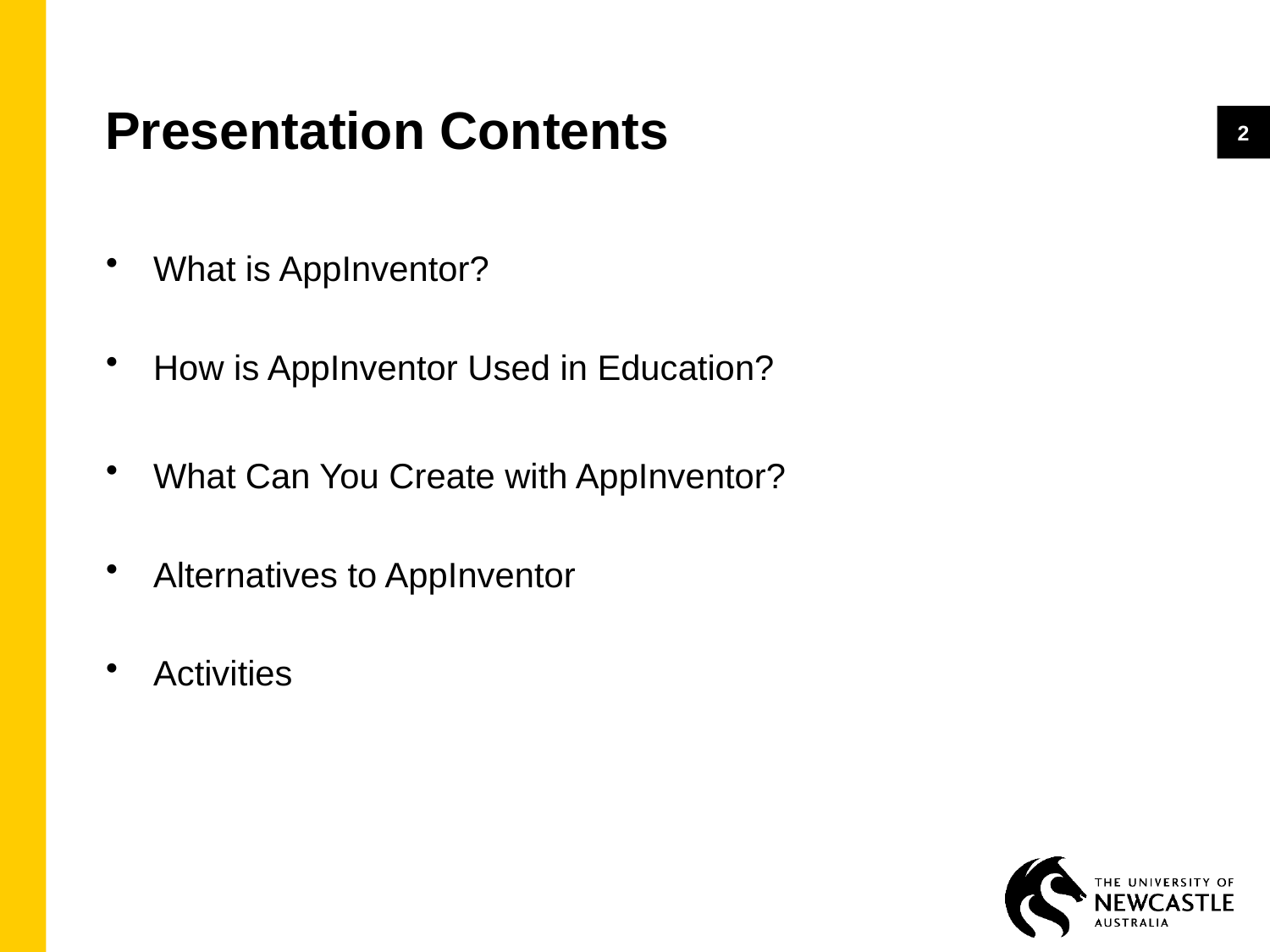

# Presentation Contents
2
What is AppInventor?

How is AppInventor Used in Education?

What Can You Create with AppInventor?

Alternatives to AppInventor

Activities